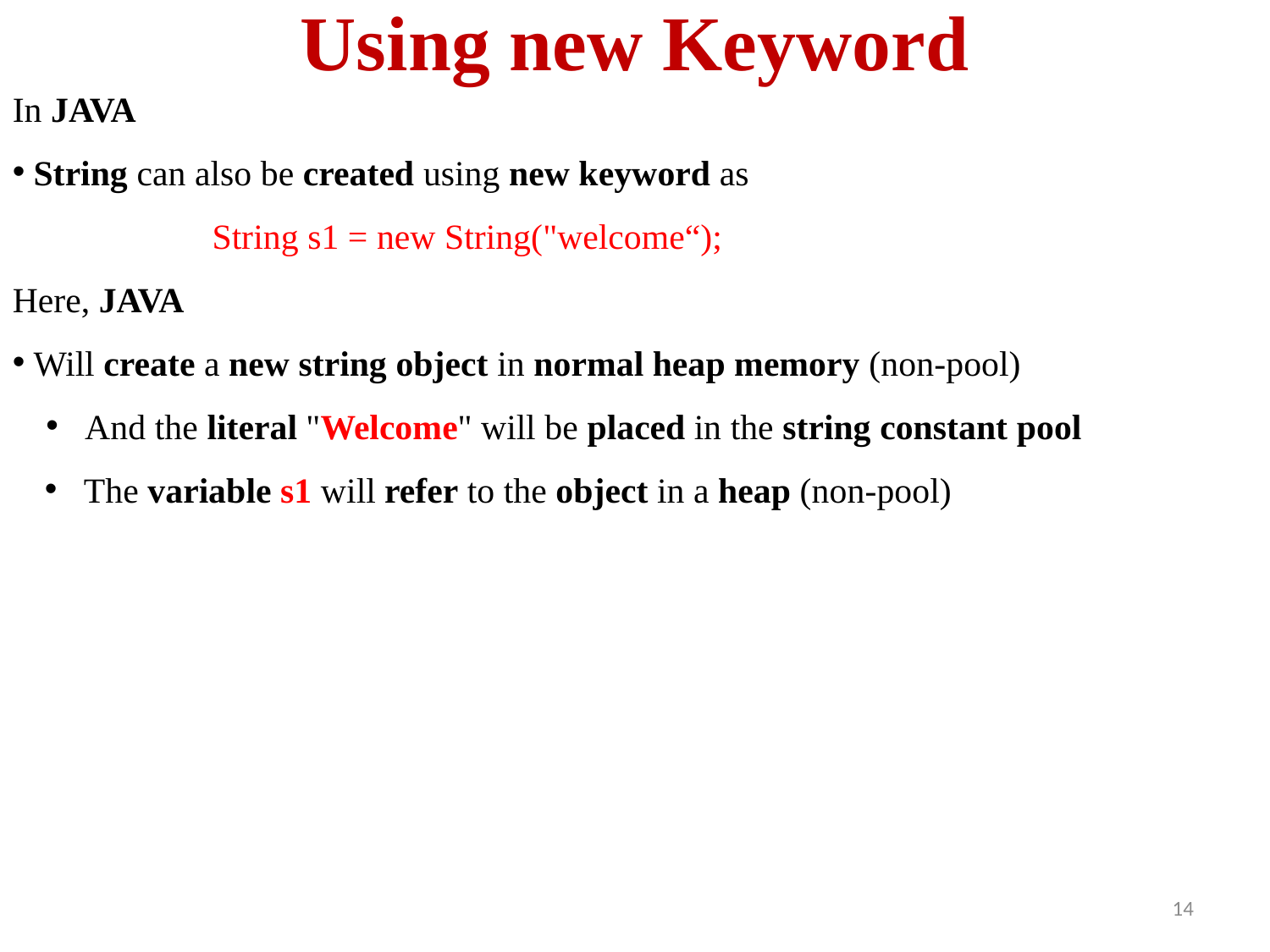

# Using new Keyword

In JAVA
 String can also be created using new keyword as
String s1 = new String("welcome“);
Here, JAVA
 Will create a new string object in normal heap memory (non-pool)
 And the literal "Welcome" will be placed in the string constant pool
 The variable s1 will refer to the object in a heap (non-pool)
14